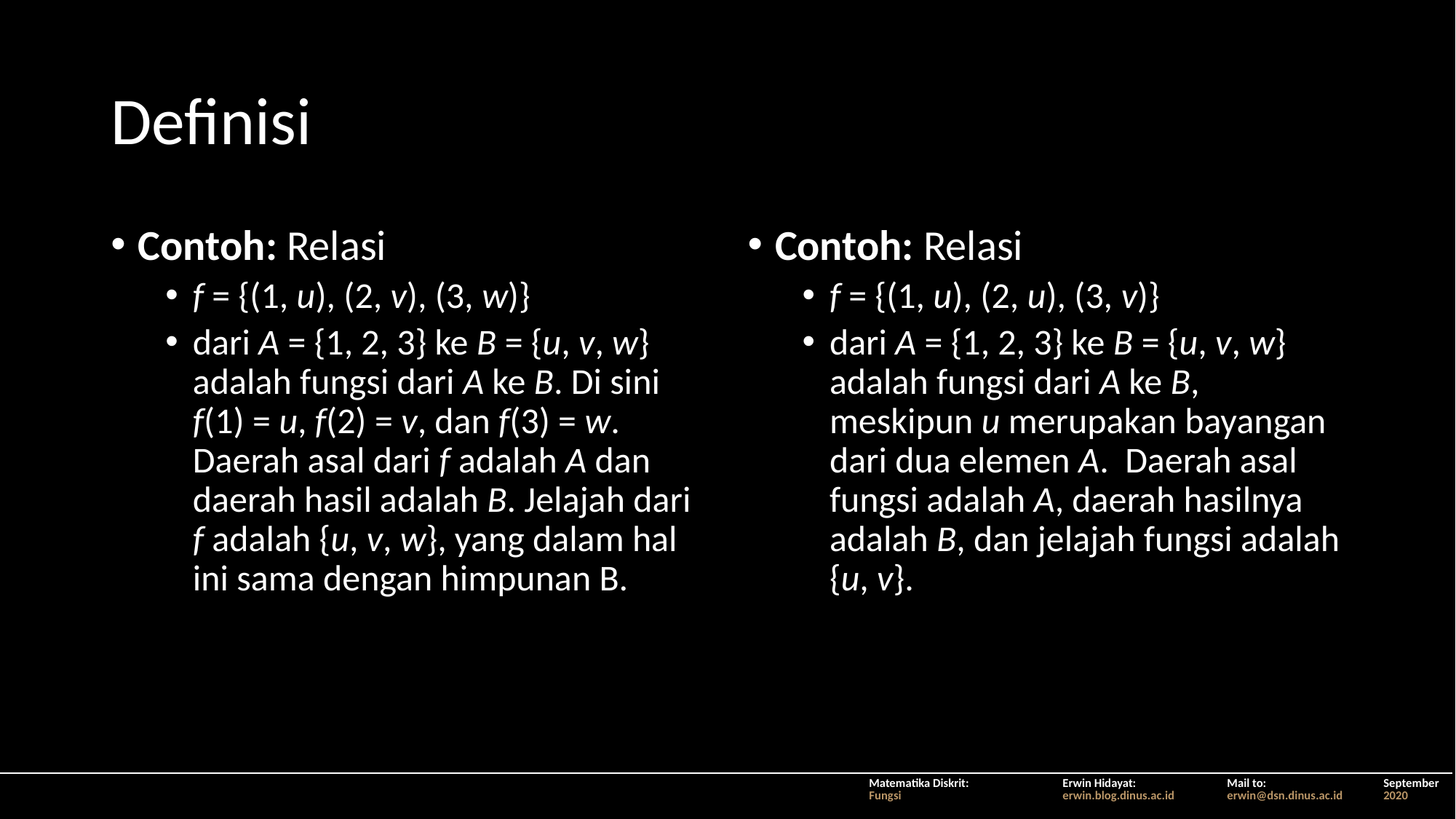

# Definisi
Contoh: Relasi
f = {(1, u), (2, v), (3, w)}
dari A = {1, 2, 3} ke B = {u, v, w} adalah fungsi dari A ke B. Di sini f(1) = u, f(2) = v, dan f(3) = w. Daerah asal dari f adalah A dan daerah hasil adalah B. Jelajah dari f adalah {u, v, w}, yang dalam hal ini sama dengan himpunan B.
Contoh: Relasi
f = {(1, u), (2, u), (3, v)}
dari A = {1, 2, 3} ke B = {u, v, w} adalah fungsi dari A ke B, meskipun u merupakan bayangan dari dua elemen A.  Daerah asal fungsi adalah A, daerah hasilnya adalah B, dan jelajah fungsi adalah {u, v}.